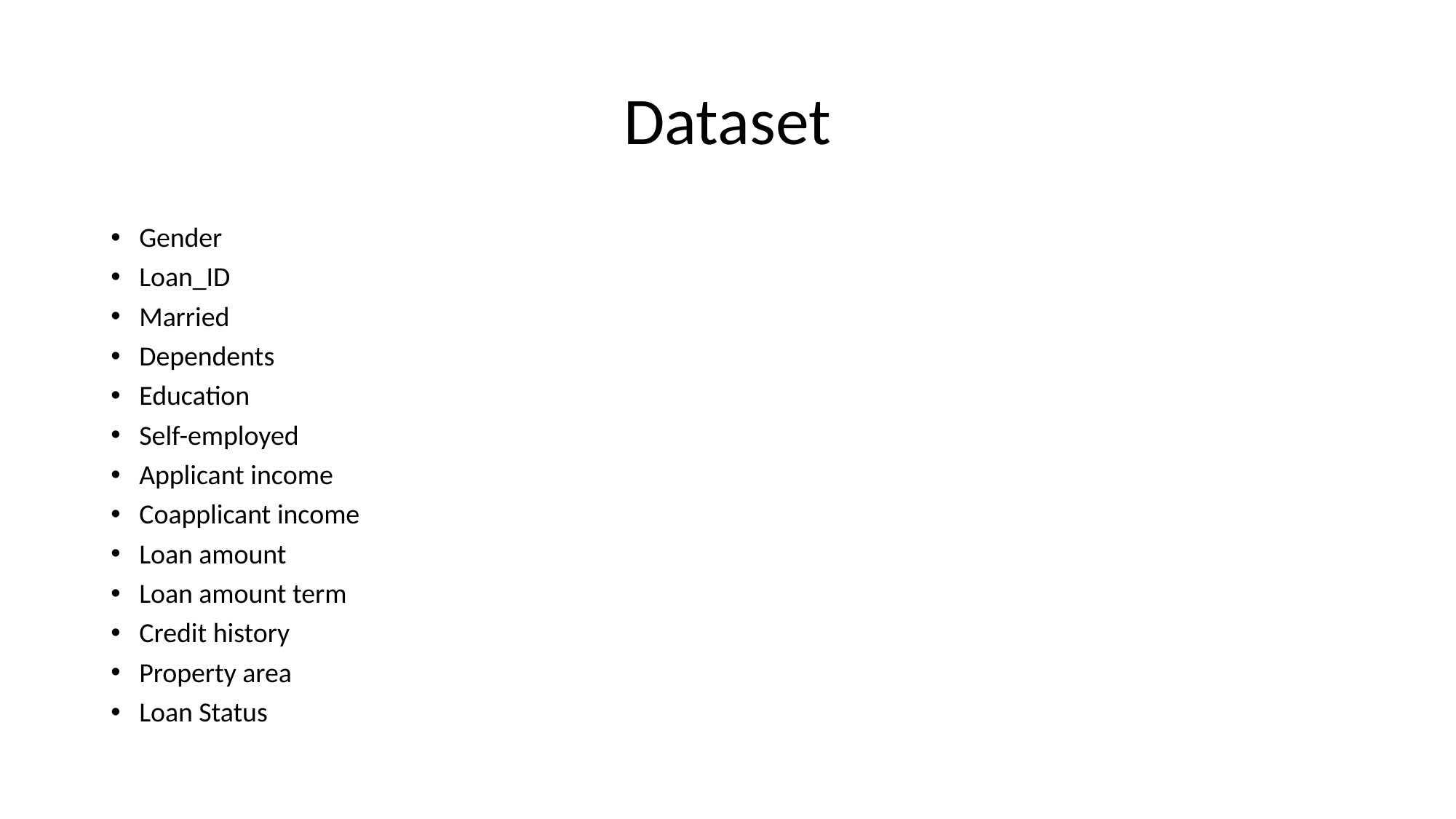

# Dataset
Gender
Loan_ID
Married
Dependents
Education
Self-employed
Applicant income
Coapplicant income
Loan amount
Loan amount term
Credit history
Property area
Loan Status